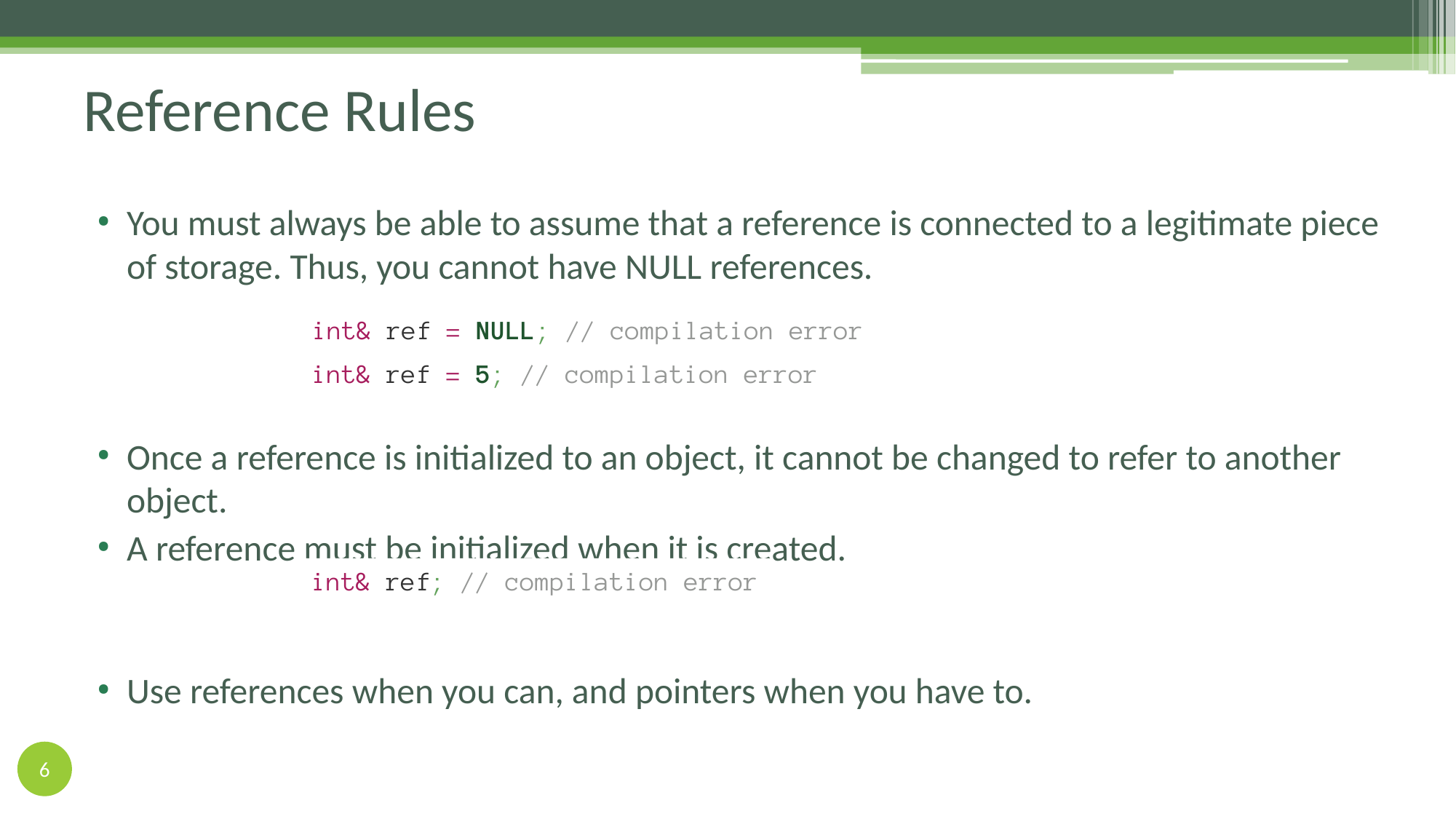

# Reference Rules

You must always be able to assume that a reference is connected to a legitimate piece of storage. Thus, you cannot have NULL references.

Once a reference is initialized to an object, it cannot be changed to refer to another object.
A reference must be initialized when it is created.

Use references when you can, and pointers when you have to.

int& ref = NULL; // compilation error
int& ref = 5; // compilation error
int& ref; // compilation error